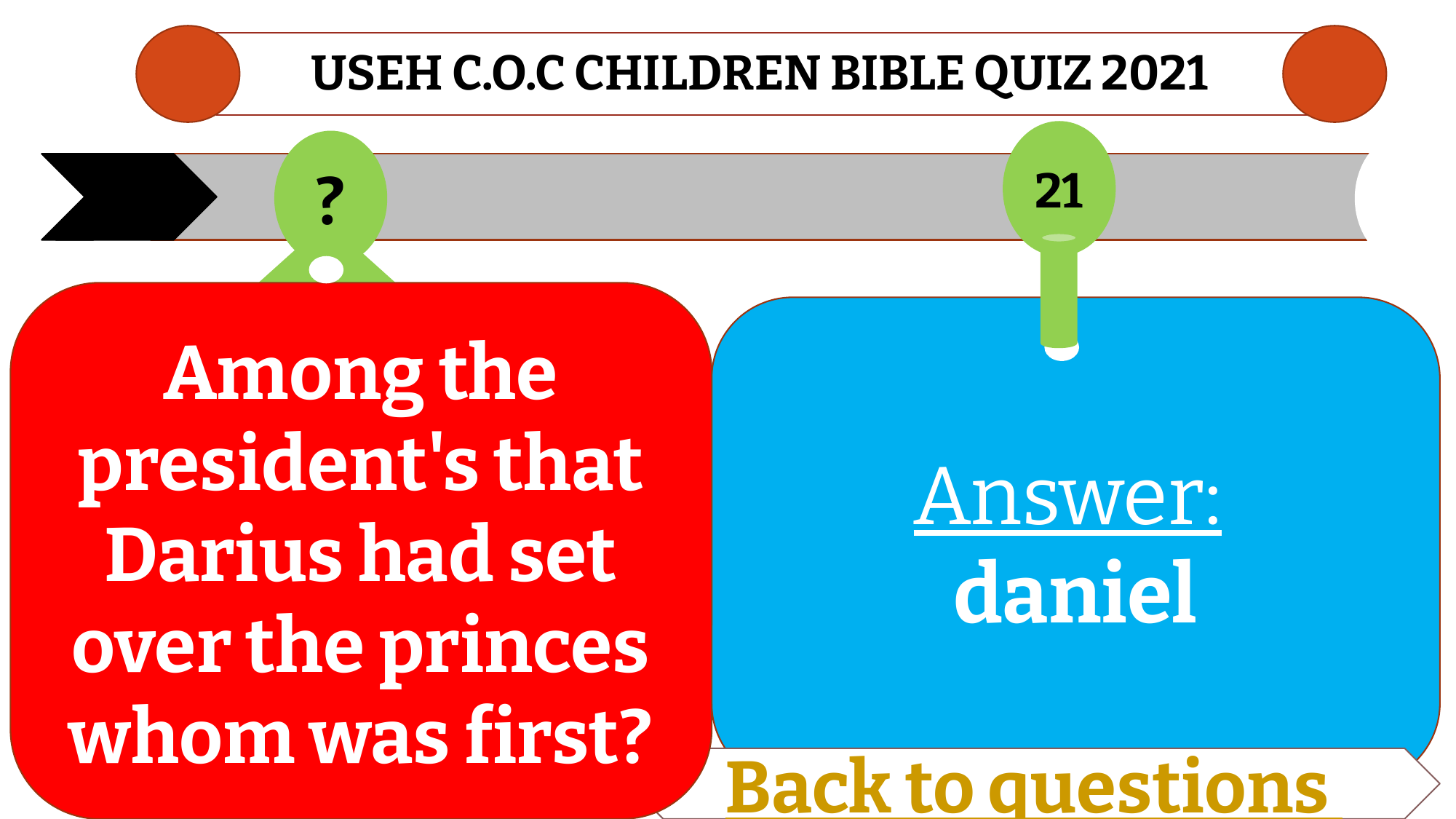

# USEH C.O.C CHILDREN Bible QUIZ 2021
21
?

Among the president's that Darius had set over the princes whom was first?
Answer:
daniel

Back to questions